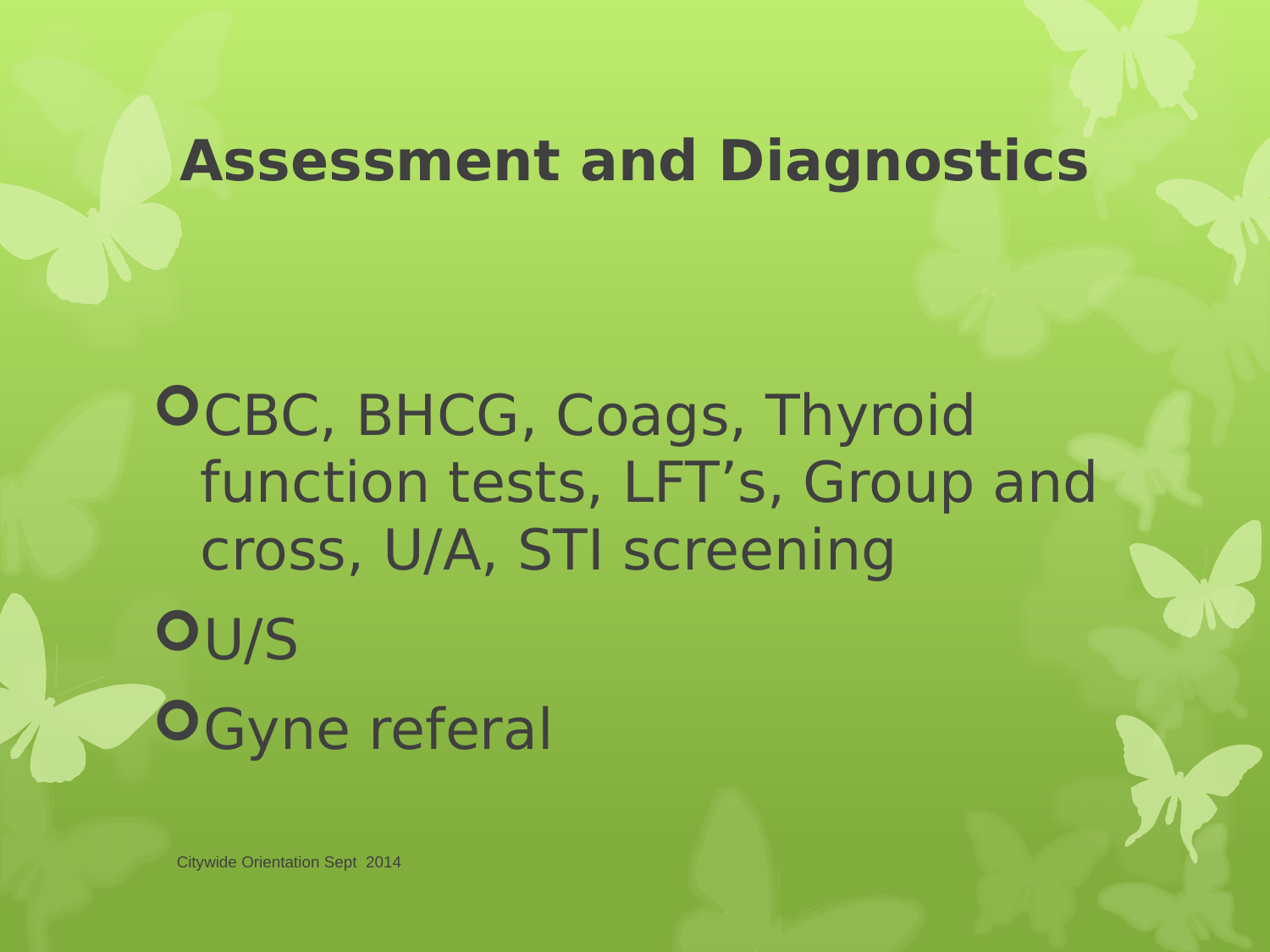

# Assessment and Diagnostics
CBC, BHCG, Coags, Thyroid function tests, LFT’s, Group and cross, U/A, STI screening
U/S
Gyne referal
Citywide Orientation Sept  2014